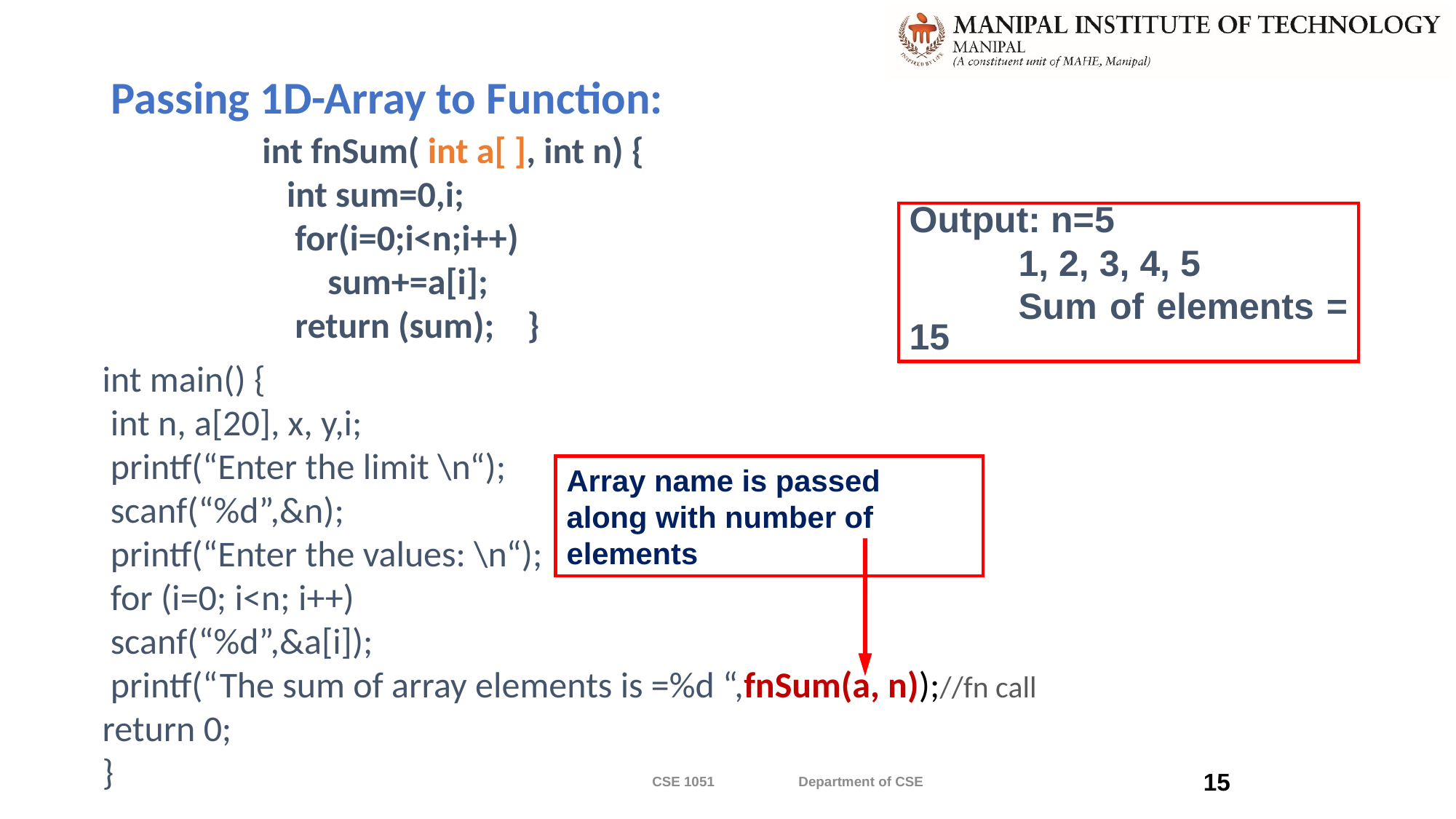

# Passing 1D-Array to Function:
int fnSum( int a[ ], int n) {
   int sum=0,i;
    for(i=0;i<n;i++)
        sum+=a[i];
    return (sum);    }
Output: n=5
 	1, 2, 3, 4, 5
	Sum of elements = 15

int main() {
 int n, a[20], x, y,i;
 printf(“Enter the limit \n“);
 scanf(“%d”,&n);
 printf(“Enter the values: \n“);
 for (i=0; i<n; i++)
 scanf(“%d”,&a[i]);
 printf(“The sum of array elements is =%d “,fnSum(a, n));//fn call
return 0;
}
Array name is passed  along with number of elements

CSE 1051                      Department of CSE
15